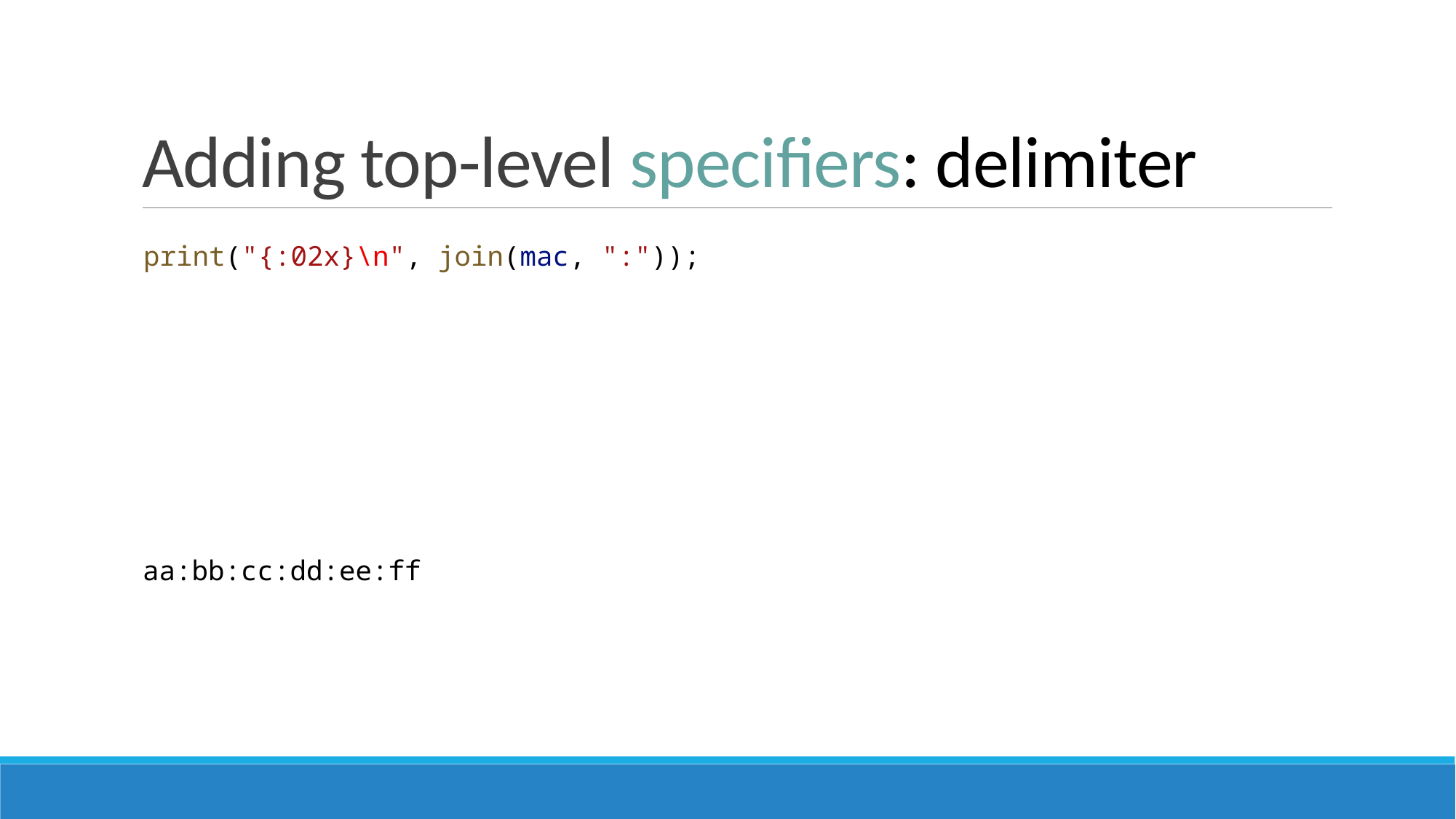

# Adding top-level specifiers: delimiter
print("{:02x}\n", join(mac, ":"));
aa:bb:cc:dd:ee:ff